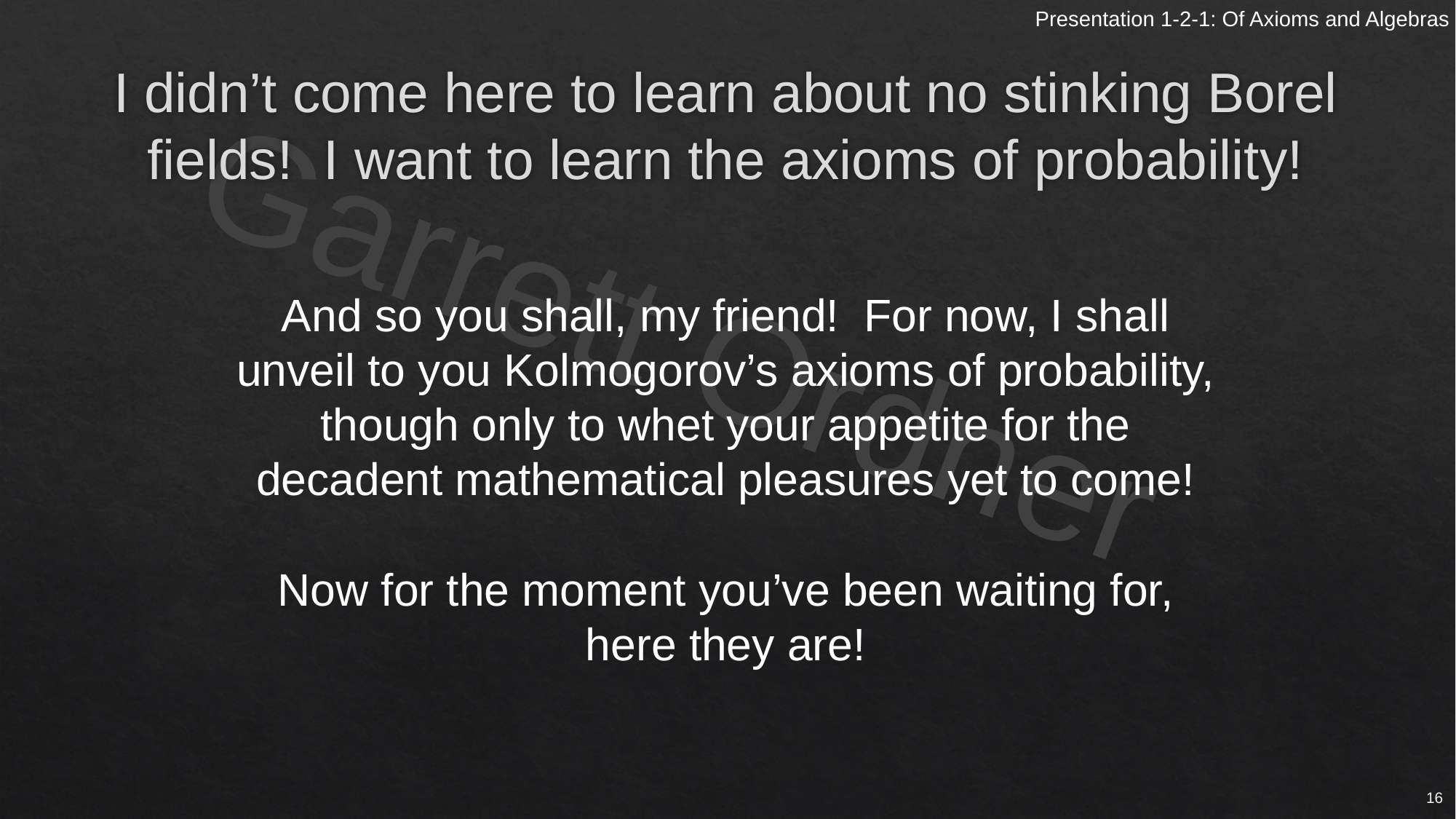

# I didn’t come here to learn about no stinking Borel fields!  I want to learn the axioms of probability!
And so you shall, my friend!  For now, I shall unveil to you Kolmogorov’s axioms of probability, though only to whet your appetite for the decadent mathematical pleasures yet to come!
Now for the moment you’ve been waiting for, here they are!
16